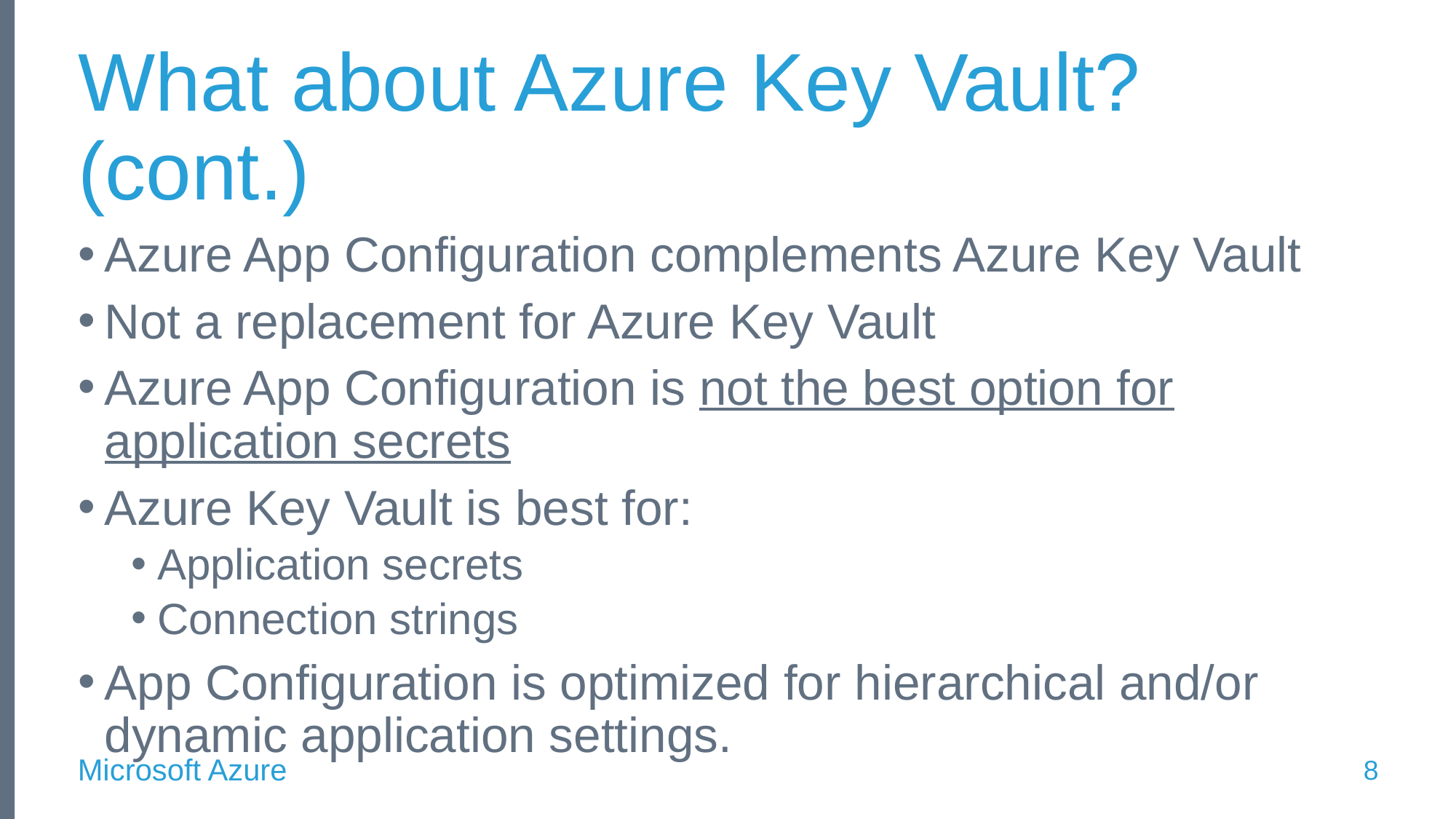

# What about Azure Key Vault? (cont.)
Azure App Configuration complements Azure Key Vault
Not a replacement for Azure Key Vault
Azure App Configuration is not the best option for application secrets
Azure Key Vault is best for:
Application secrets
Connection strings
App Configuration is optimized for hierarchical and/or dynamic application settings.

8